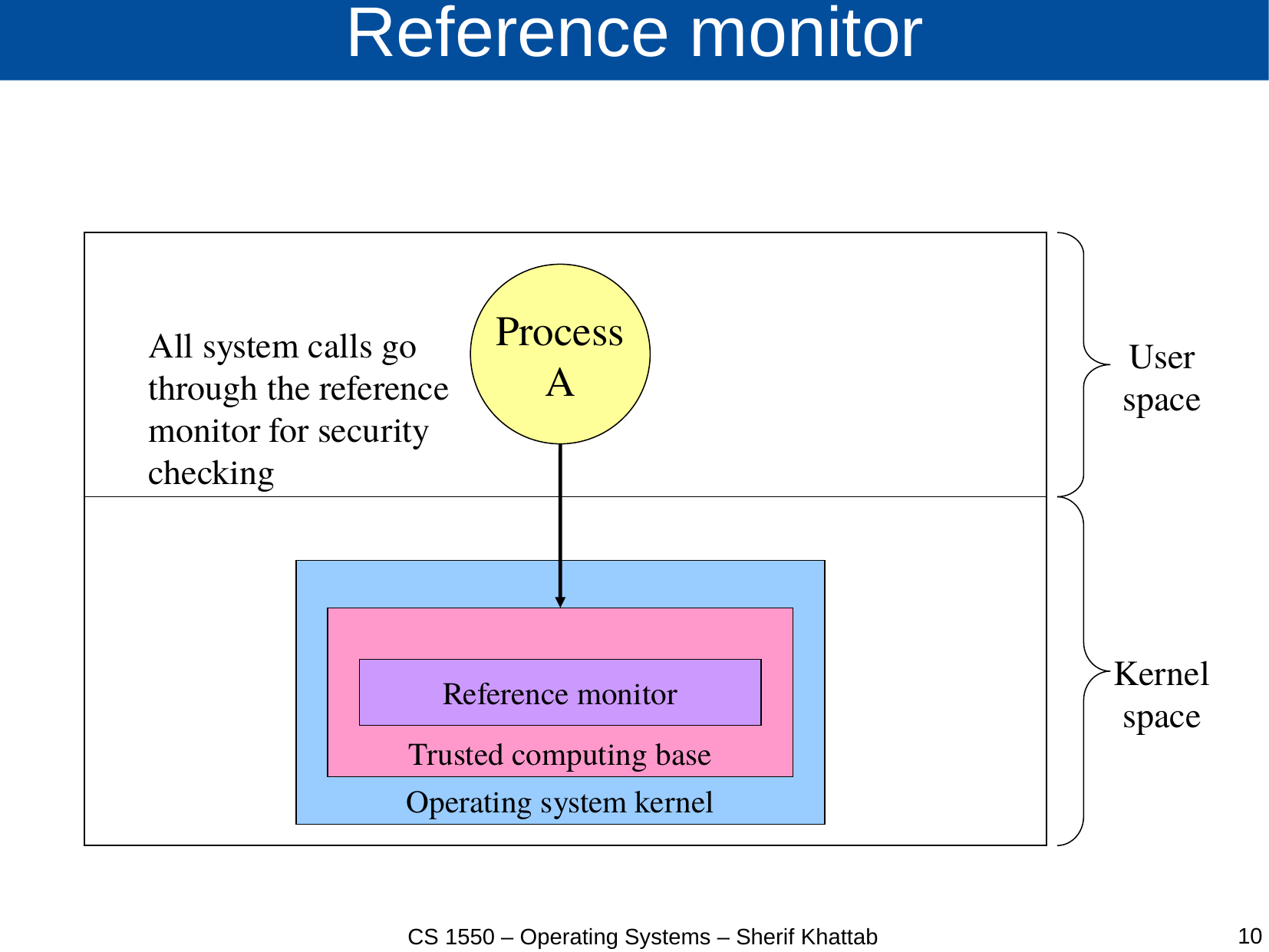

# Reference monitor

Process
A
All system calls go through the reference monitor for security checking
User
space

Operating system kernel
Trusted computing base
Kernel
space
Reference monitor
10
CS 1550 – Operating Systems – Sherif Khattab